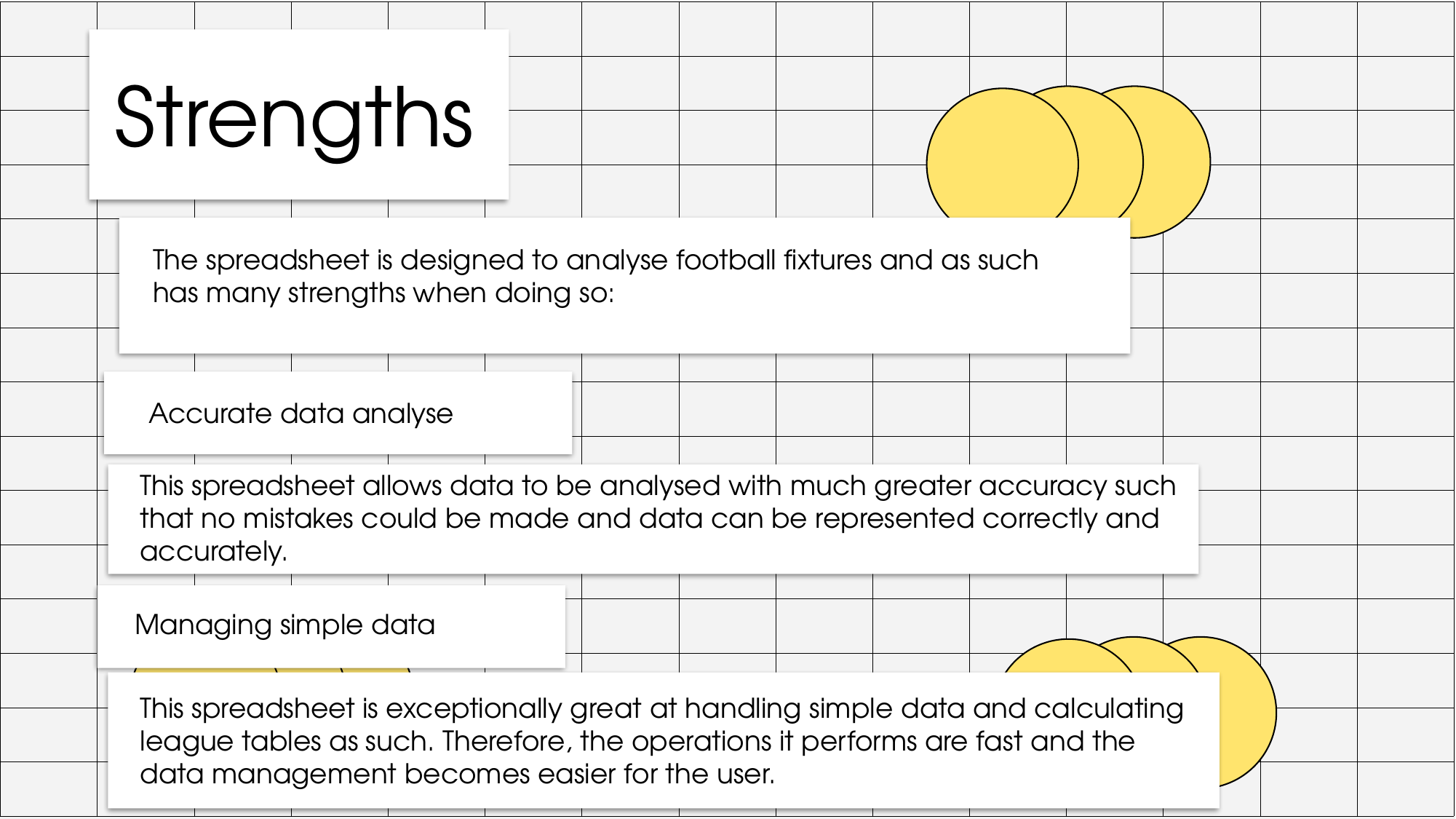

Strengths

The spreadsheet is designed to analyse football fixtures and as such
has many strengths when doing so:

Accurate data analyse
This spreadsheet allows data to be analysed with much greater accuracy such
that no mistakes could be made and data can be represented correctly and accurately.

Managing simple data

This spreadsheet is exceptionally great at handling simple data and calculating league tables as such. Therefore, the operations it performs are fast and the data management becomes easier for the user.